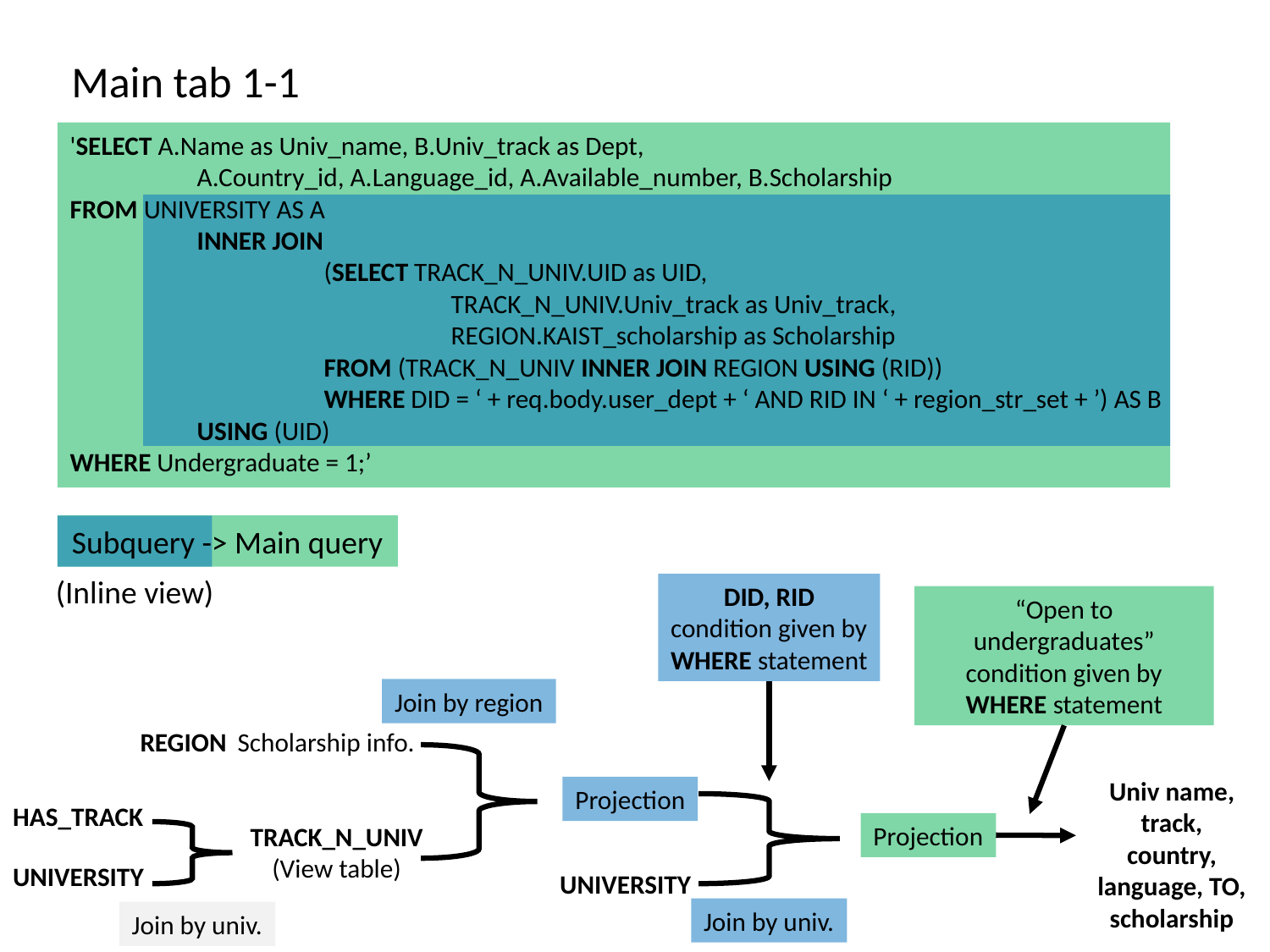

Main tab 1-1

'SELECT A.Name as Univ_name, B.Univ_track as Dept,
	A.Country_id, A.Language_id, A.Available_number, B.Scholarship
FROM UNIVERSITY AS A
	INNER JOIN
		(SELECT TRACK_N_UNIV.UID as UID,
			TRACK_N_UNIV.Univ_track as Univ_track,
			REGION.KAIST_scholarship as Scholarship
		FROM (TRACK_N_UNIV INNER JOIN REGION USING (RID))
		WHERE DID = ‘ + req.body.user_dept + ‘ AND RID IN ‘ + region_str_set + ’) AS B
	USING (UID)
WHERE Undergraduate = 1;’

Subquery -> Main query

(Inline view)
DID, RID
condition given by
WHERE statement
“Open to undergraduates” condition given by
WHERE statement
Join by region
Scholarship info.
REGION

Univ name, track, country, language, TO, scholarship
Projection
HAS_TRACK

Projection
TRACK_N_UNIV
(View table)

UNIVERSITY
UNIVERSITY
Join by univ.
Join by univ.